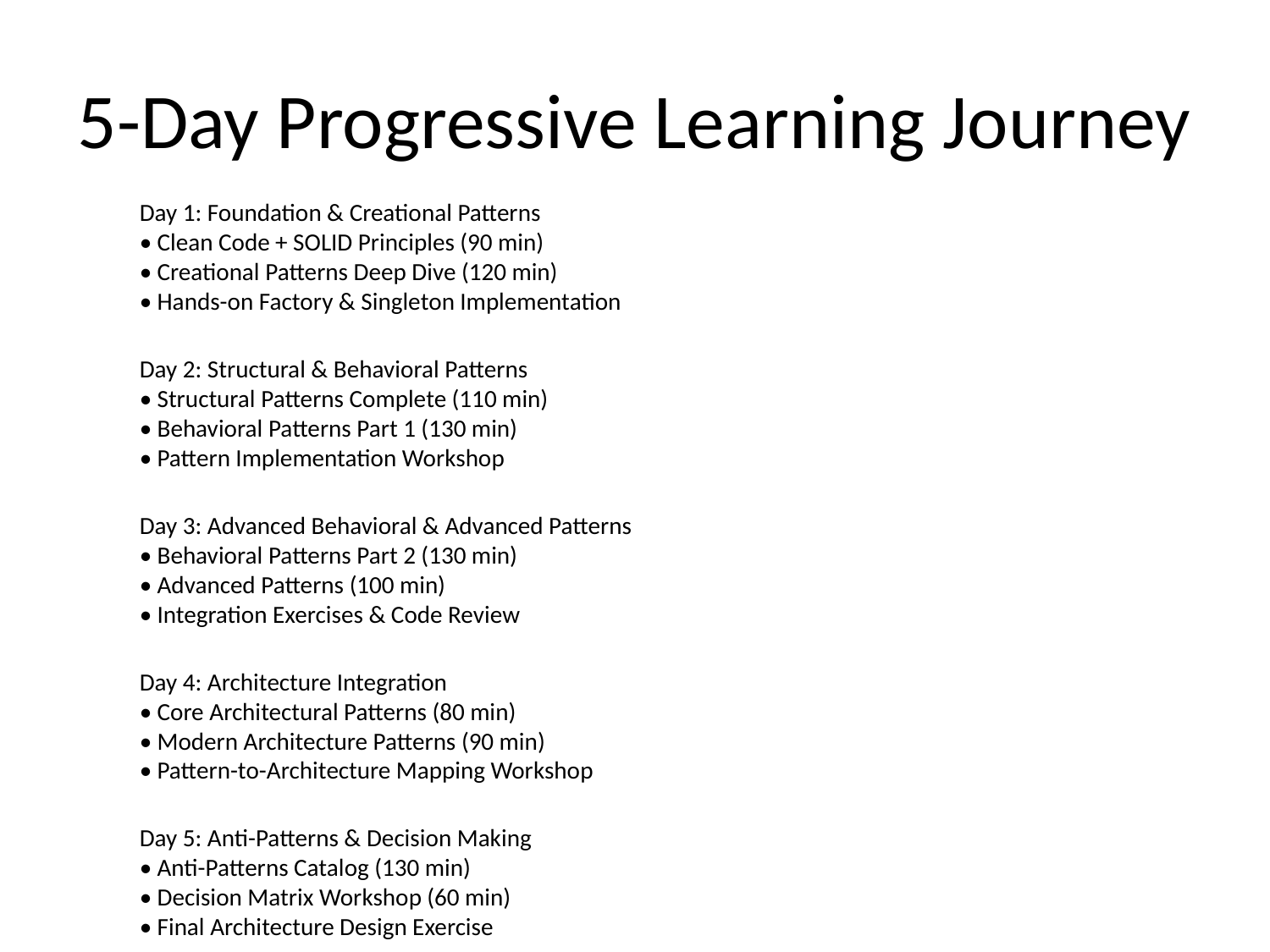

# 5-Day Progressive Learning Journey
Day 1: Foundation & Creational Patterns
• Clean Code + SOLID Principles (90 min)
• Creational Patterns Deep Dive (120 min)
• Hands-on Factory & Singleton Implementation

Day 2: Structural & Behavioral Patterns
• Structural Patterns Complete (110 min)
• Behavioral Patterns Part 1 (130 min)
• Pattern Implementation Workshop

Day 3: Advanced Behavioral & Advanced Patterns
• Behavioral Patterns Part 2 (130 min)
• Advanced Patterns (100 min)
• Integration Exercises & Code Review

Day 4: Architecture Integration
• Core Architectural Patterns (80 min)
• Modern Architecture Patterns (90 min)
• Pattern-to-Architecture Mapping Workshop

Day 5: Anti-Patterns & Decision Making
• Anti-Patterns Catalog (130 min)
• Decision Matrix Workshop (60 min)
• Final Architecture Design Exercise